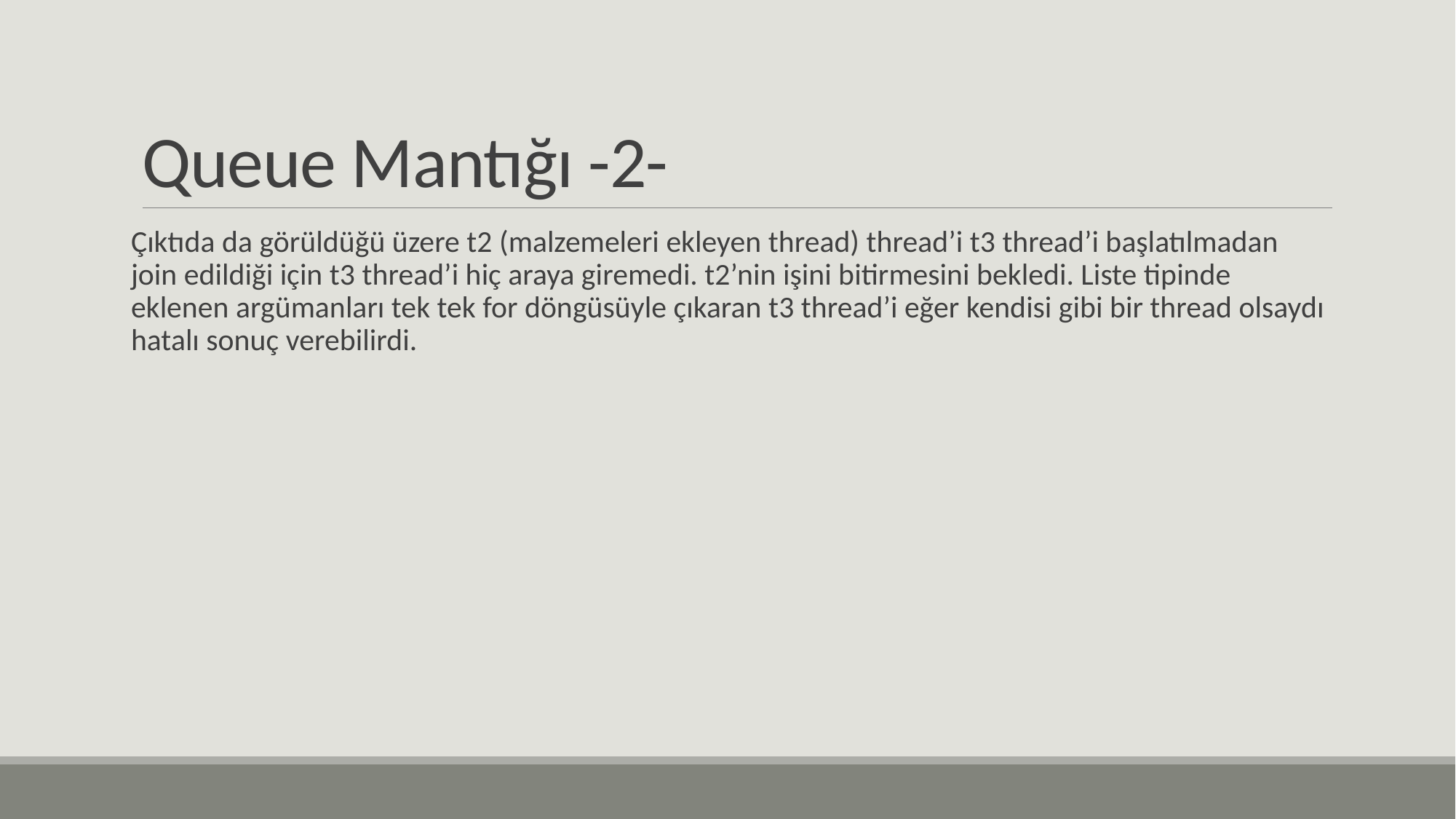

# Queue Mantığı -2-
Çıktıda da görüldüğü üzere t2 (malzemeleri ekleyen thread) thread’i t3 thread’i başlatılmadan join edildiği için t3 thread’i hiç araya giremedi. t2’nin işini bitirmesini bekledi. Liste tipinde eklenen argümanları tek tek for döngüsüyle çıkaran t3 thread’i eğer kendisi gibi bir thread olsaydı hatalı sonuç verebilirdi.